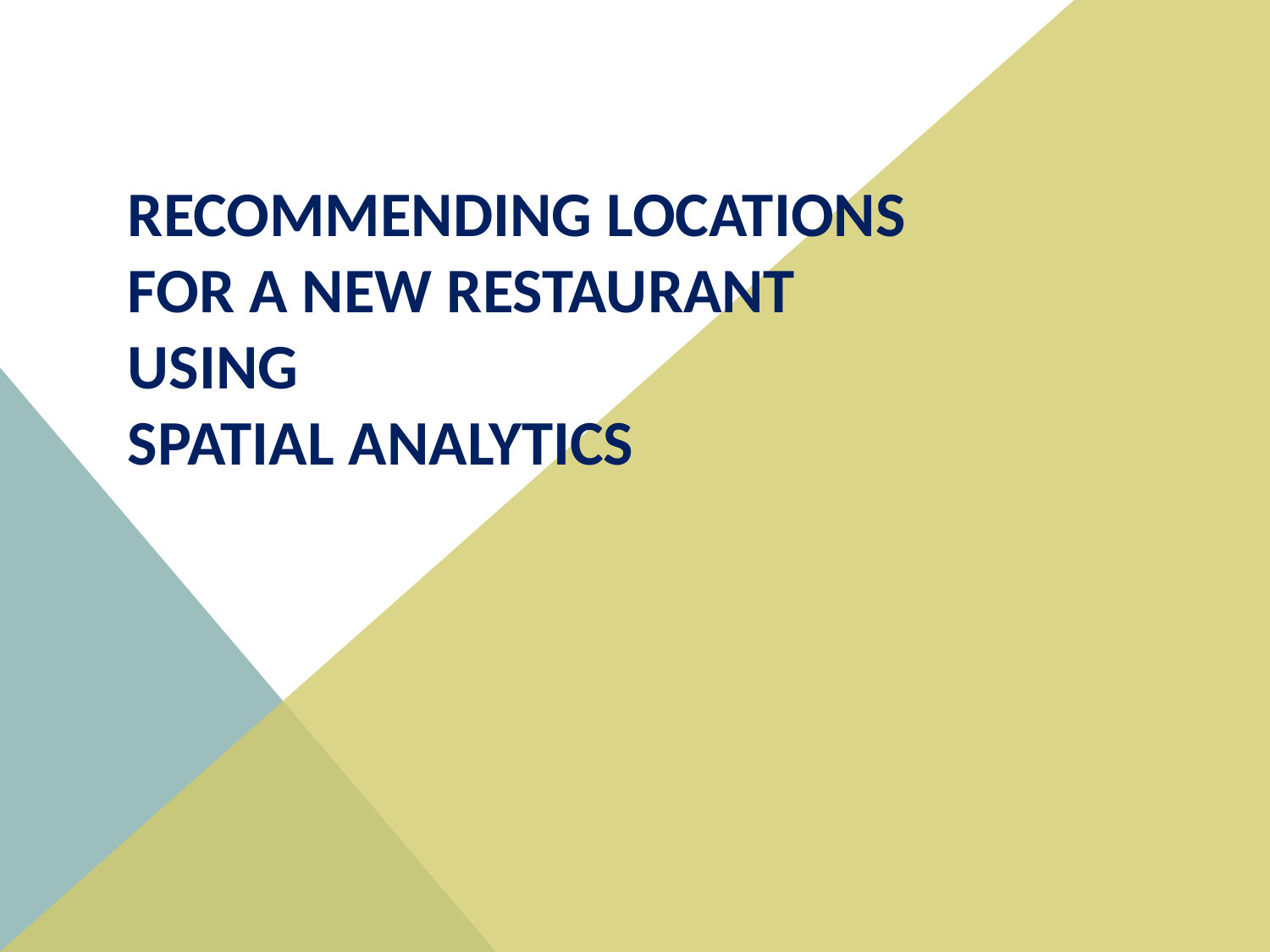

# Recommending Locations for A New Restaurant using Spatial Analytics